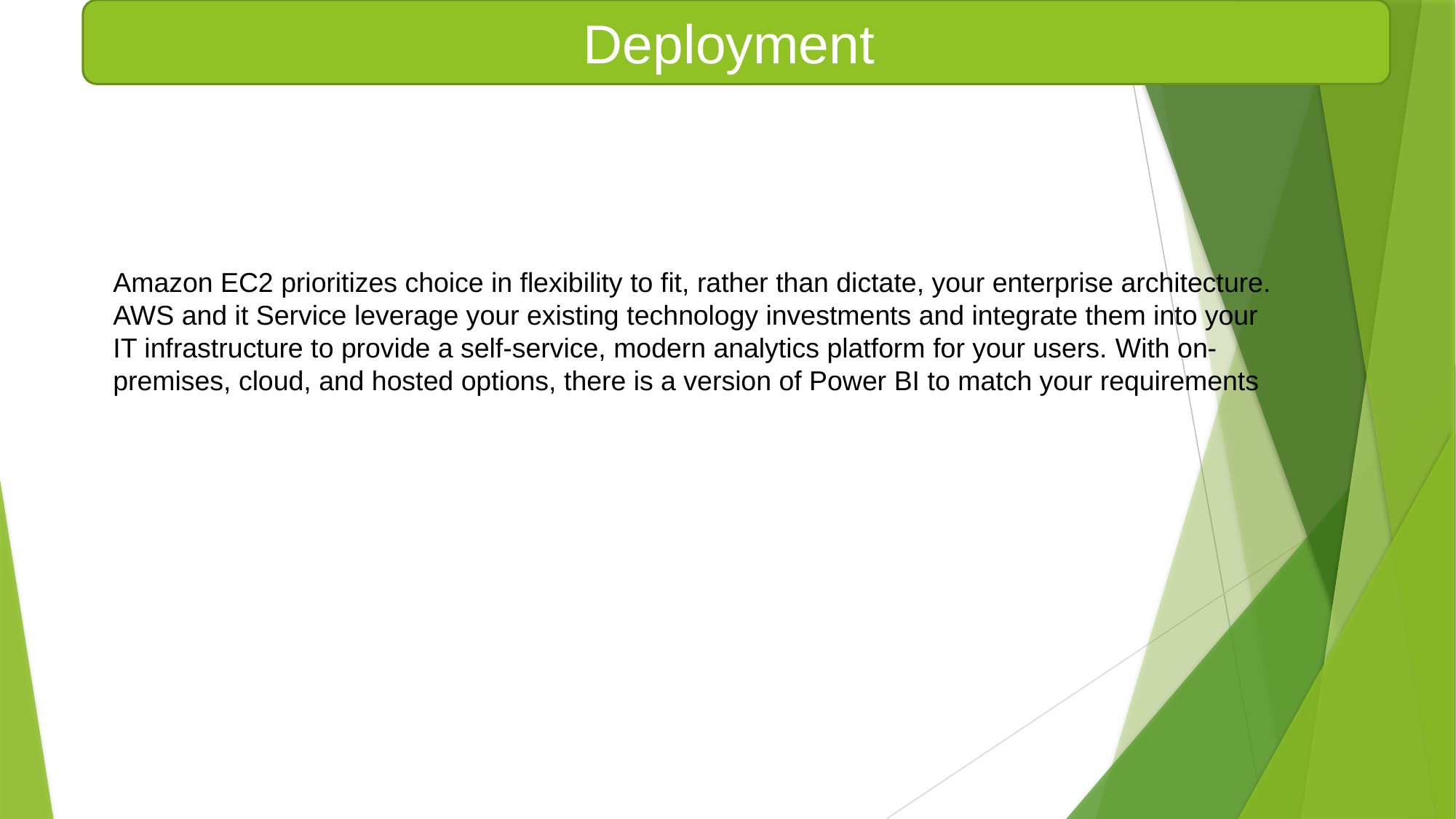

Deployment
Amazon EC2 prioritizes choice in flexibility to fit, rather than dictate, your enterprise architecture. AWS and it Service leverage your existing technology investments and integrate them into your IT infrastructure to provide a self-service, modern analytics platform for your users. With on-premises, cloud, and hosted options, there is a version of Power BI to match your requirements